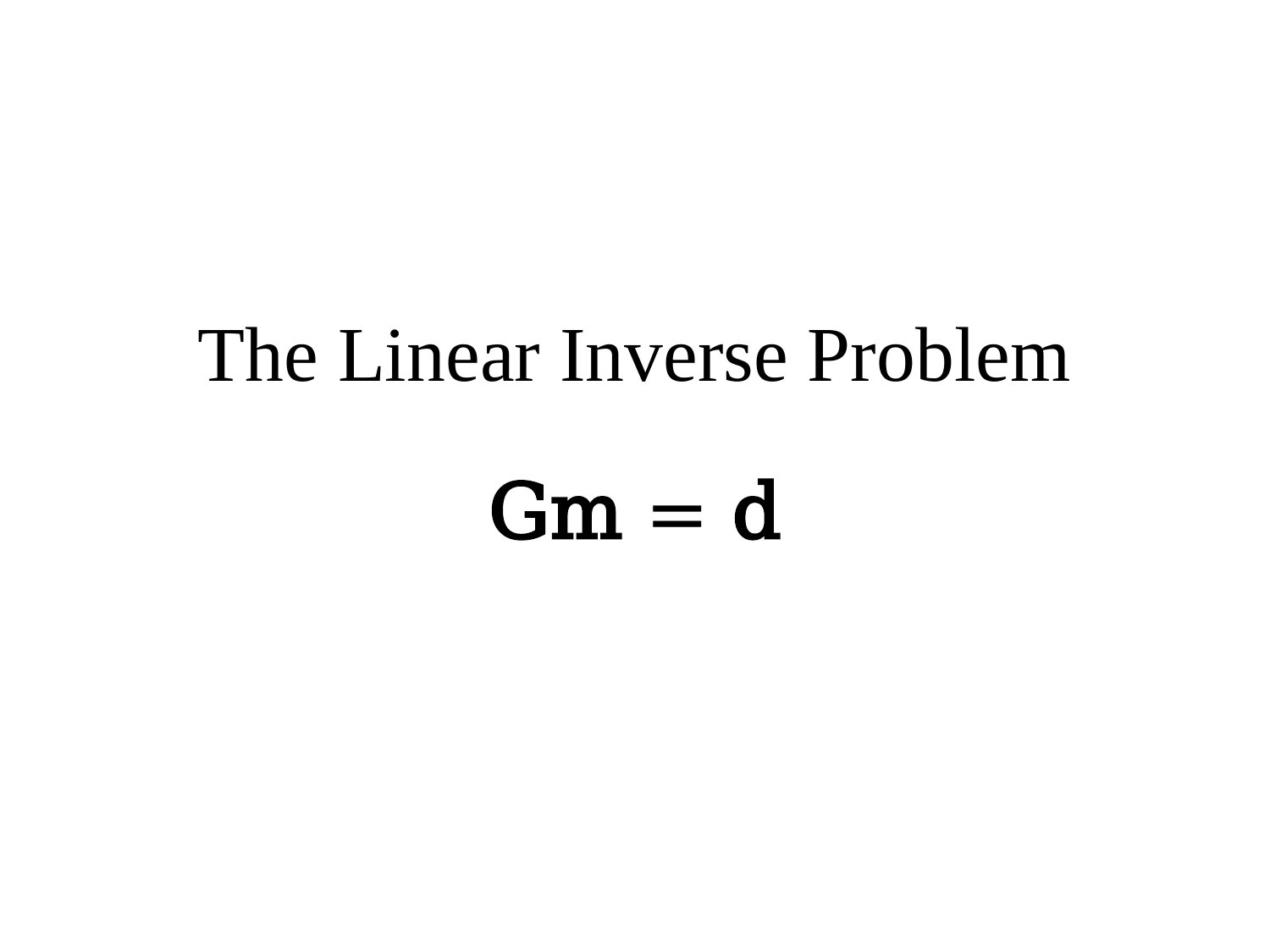

# The Linear Inverse Problem
Gm = d